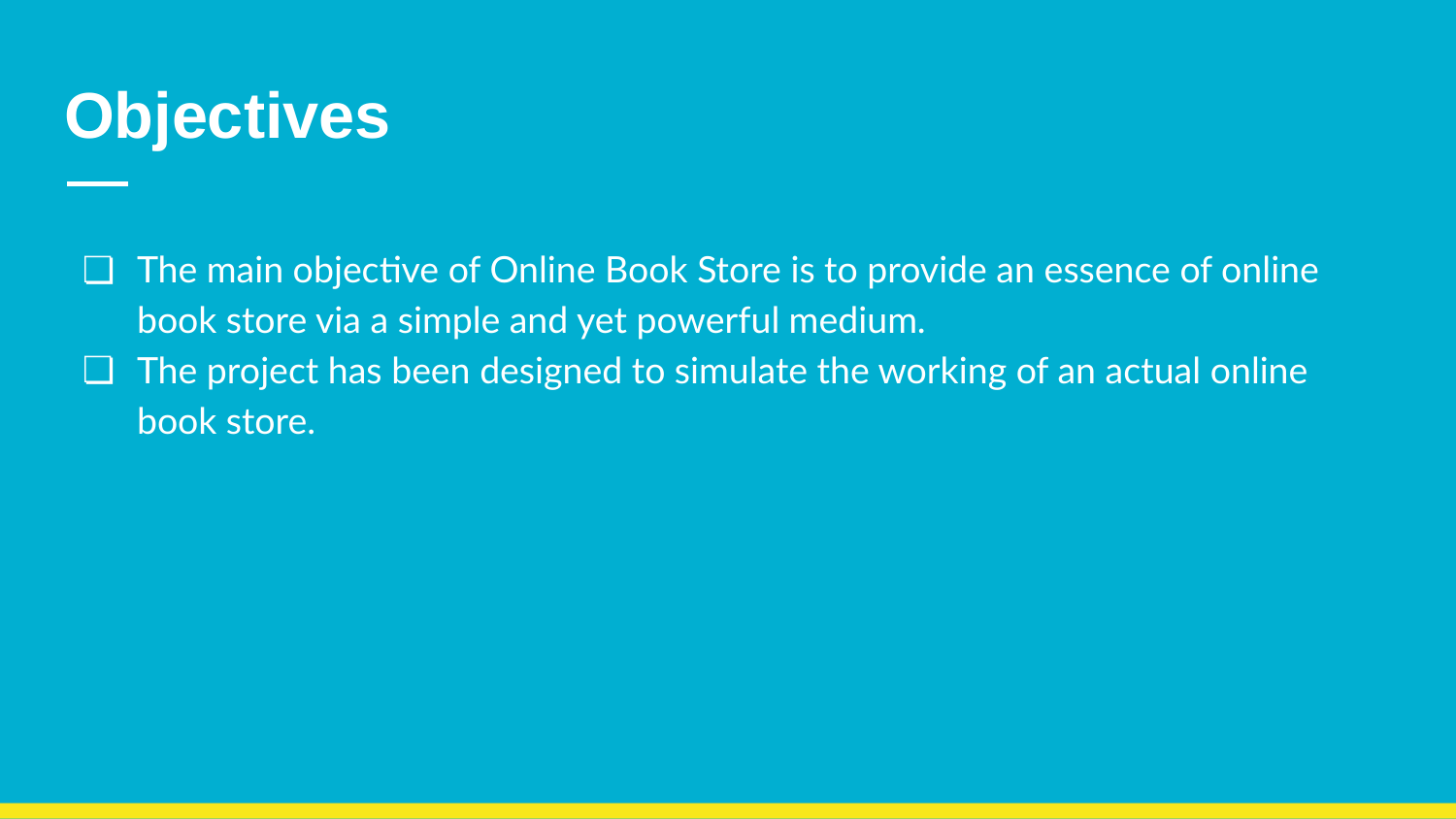

# Objectives
The main objective of Online Book Store is to provide an essence of online book store via a simple and yet powerful medium.
The project has been designed to simulate the working of an actual online book store.